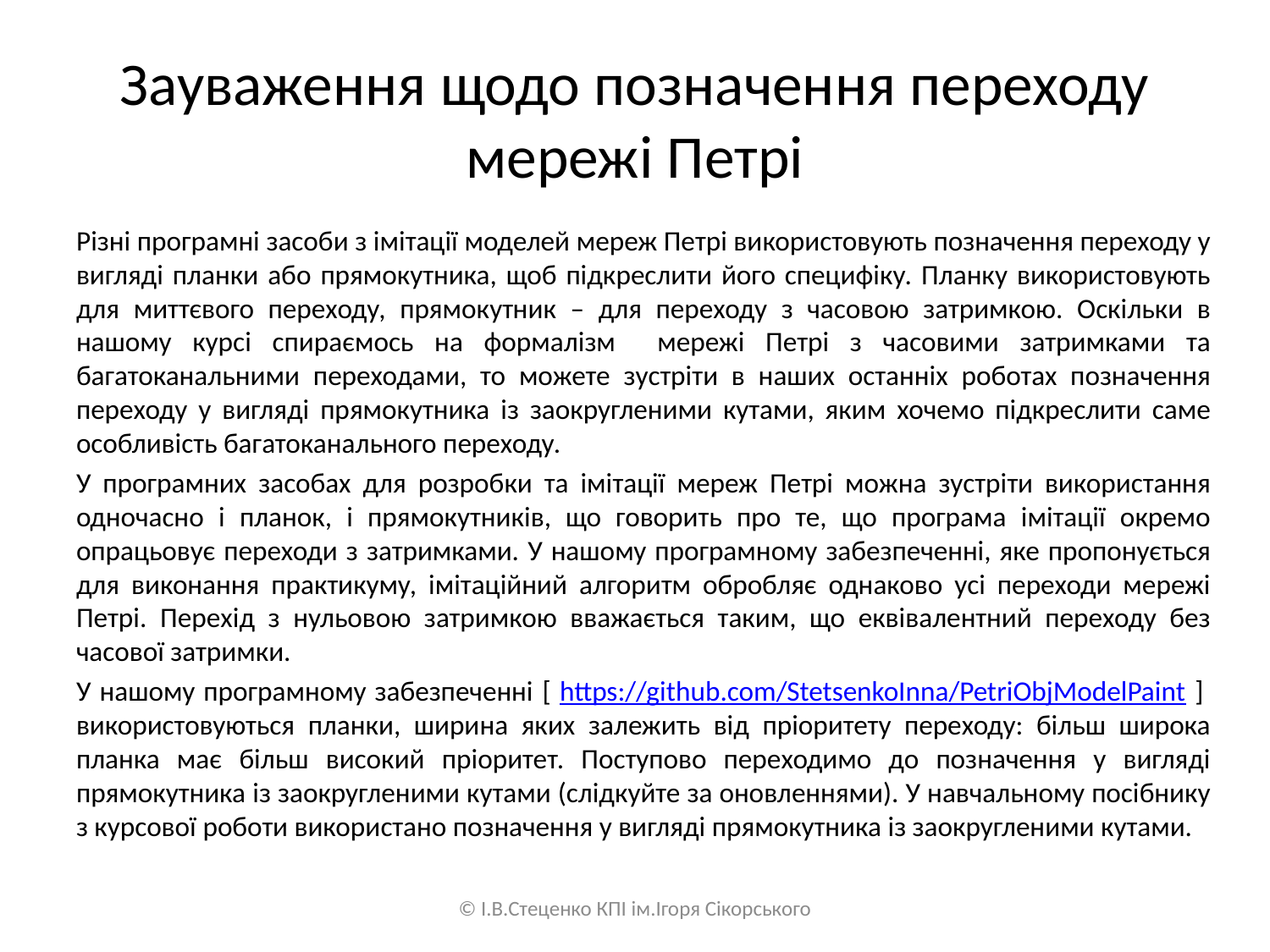

# Зауваження щодо позначення переходу мережі Петрі
Різні програмні засоби з імітації моделей мереж Петрі використовують позначення переходу у вигляді планки або прямокутника, щоб підкреслити його специфіку. Планку використовують для миттєвого переходу, прямокутник – для переходу з часовою затримкою. Оскільки в нашому курсі спираємось на формалізм  мережі Петрі з часовими затримками та багатоканальними переходами, то можете зустріти в наших останніх роботах позначення переходу у вигляді прямокутника із заокругленими кутами, яким хочемо підкреслити саме особливість багатоканального переходу.
У програмних засобах для розробки та імітації мереж Петрі можна зустріти використання одночасно і планок, і прямокутників, що говорить про те, що програма імітації окремо опрацьовує переходи з затримками. У нашому програмному забезпеченні, яке пропонується для виконання практикуму, імітаційний алгоритм обробляє однаково усі переходи мережі Петрі. Перехід з нульовою затримкою вважається таким, що еквівалентний переходу без часової затримки.
У нашому програмному забезпеченні [ https://github.com/StetsenkoInna/PetriObjModelPaint ]  використовуються планки, ширина яких залежить від пріоритету переходу: більш широка планка має більш високий пріоритет. Поступово переходимо до позначення у вигляді прямокутника із заокругленими кутами (слідкуйте за оновленнями). У навчальному посібнику з курсової роботи використано позначення у вигляді прямокутника із заокругленими кутами.
© І.В.Стеценко КПІ ім.Ігоря Сікорського